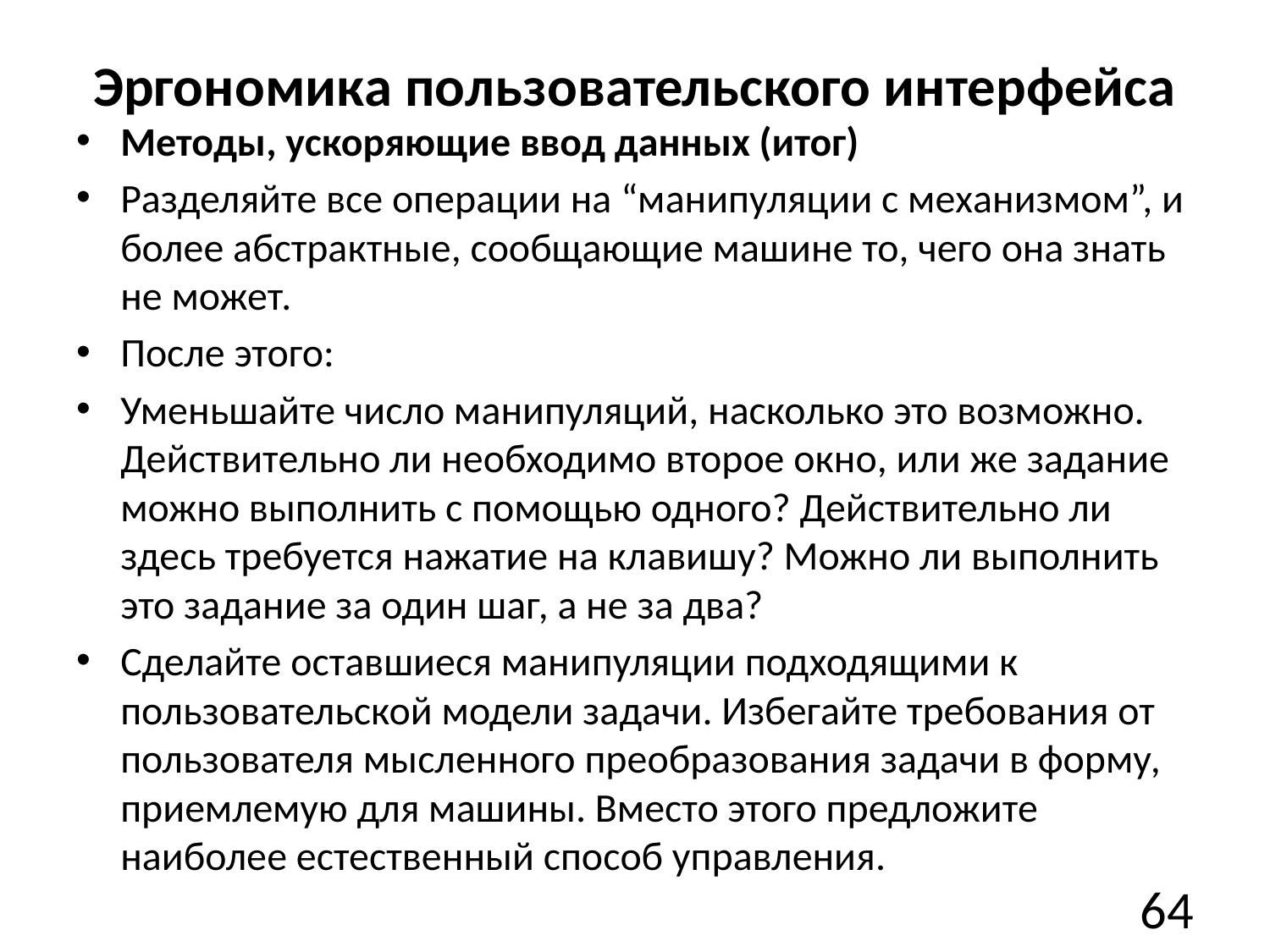

# Эргономика пользовательского интерфейса
Методы, ускоряющие ввод данных (итог)
Разделяйте все операции на “манипуляции с механизмом”, и более абстрактные, сообщающие машине то, чего она знать не может.
После этого:
Уменьшайте число манипуляций, насколько это возможно. Действительно ли необходимо второе окно, или же задание можно выполнить с помощью одного? Действительно ли здесь требуется нажатие на клавишу? Можно ли выполнить это задание за один шаг, а не за два?
Сделайте оставшиеся манипуляции подходящими к пользовательской модели задачи. Избегайте требования от пользователя мысленного преобразования задачи в форму, приемлемую для машины. Вместо этого предложите наиболее естественный способ управления.
64